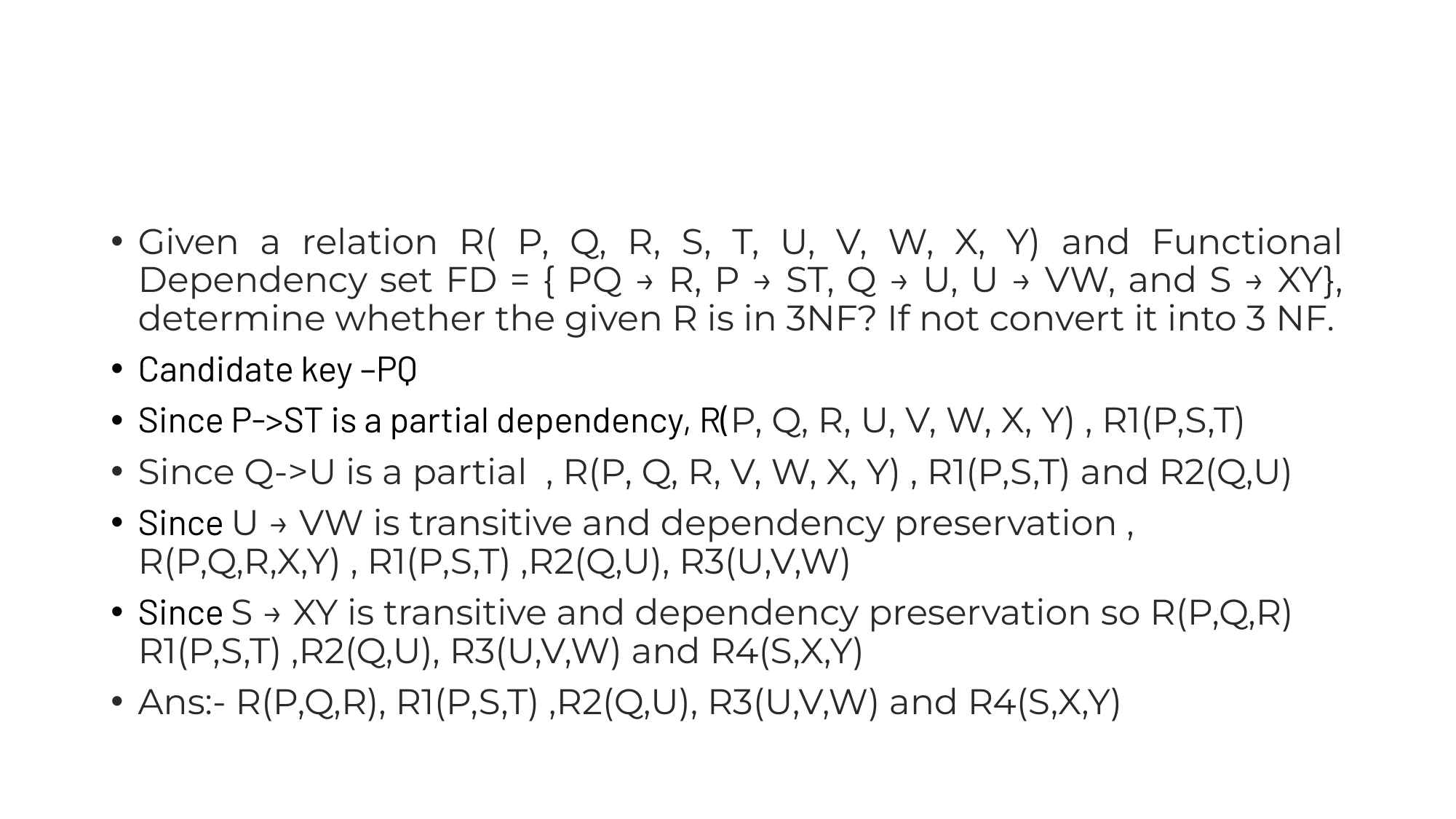

#
Given a relation R( P, Q, R, S, T, U, V, W, X, Y) and Functional Dependency set FD = { PQ → R, P → ST, Q → U, U → VW, and S → XY}, determine whether the given R is in 3NF? If not convert it into 3 NF.
Candidate key –PQ
Since P->ST is a partial dependency, R(P, Q, R, U, V, W, X, Y) , R1(P,S,T)
Since Q->U is a partial  , R(P, Q, R, V, W, X, Y) , R1(P,S,T) and R2(Q,U)
Since U → VW is transitive and dependency preservation , R(P,Q,R,X,Y) , R1(P,S,T) ,R2(Q,U), R3(U,V,W)
Since S → XY is transitive and dependency preservation so R(P,Q,R)
R1(P,S,T) ,R2(Q,U), R3(U,V,W) and R4(S,X,Y)
Ans:- R(P,Q,R), R1(P,S,T) ,R2(Q,U), R3(U,V,W) and R4(S,X,Y)